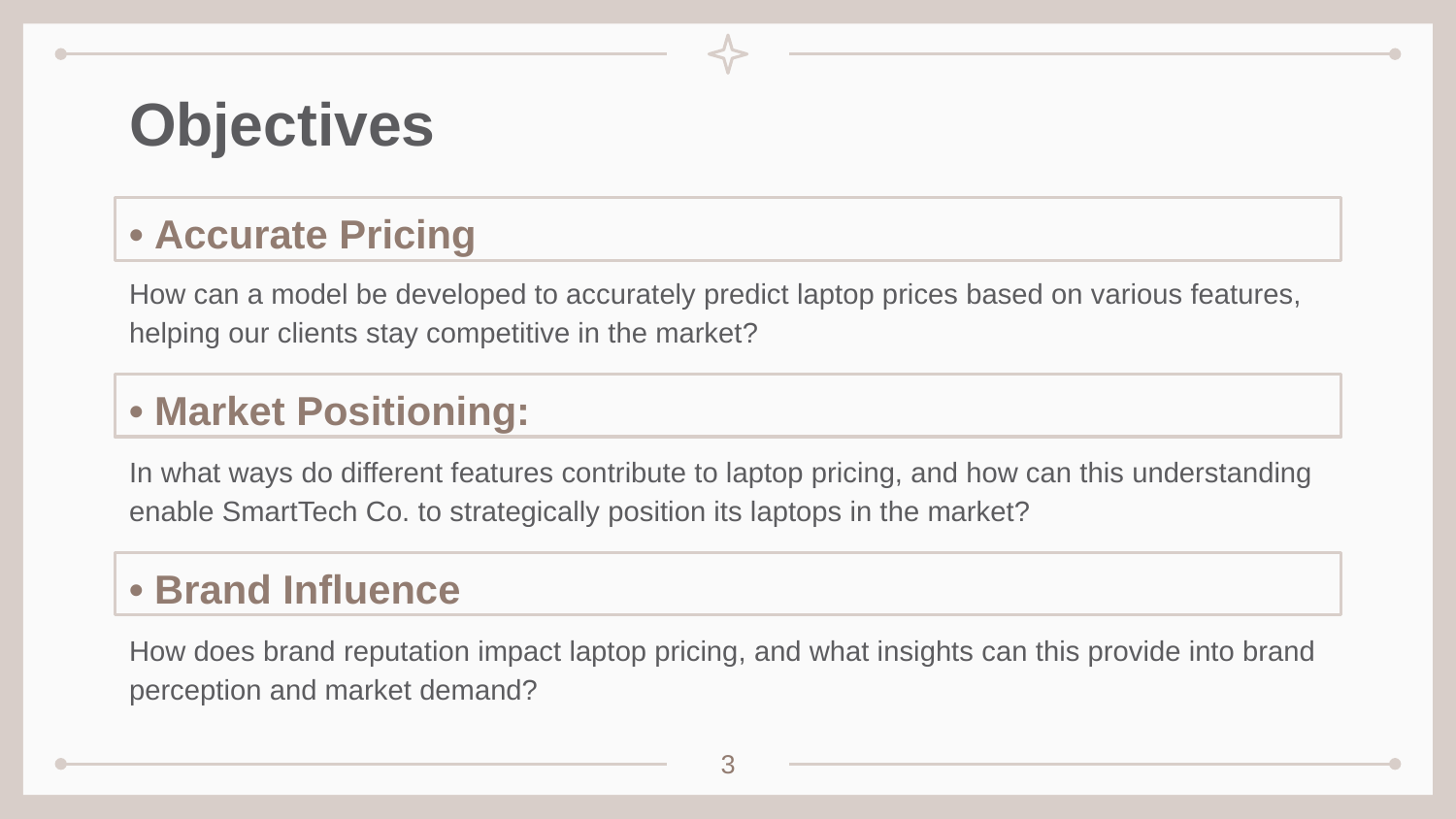

# Objectives
• Accurate Pricing
How can a model be developed to accurately predict laptop prices based on various features, helping our clients stay competitive in the market?
• Market Positioning:
In what ways do different features contribute to laptop pricing, and how can this understanding enable SmartTech Co. to strategically position its laptops in the market?
• Brand Influence
How does brand reputation impact laptop pricing, and what insights can this provide into brand perception and market demand?
3